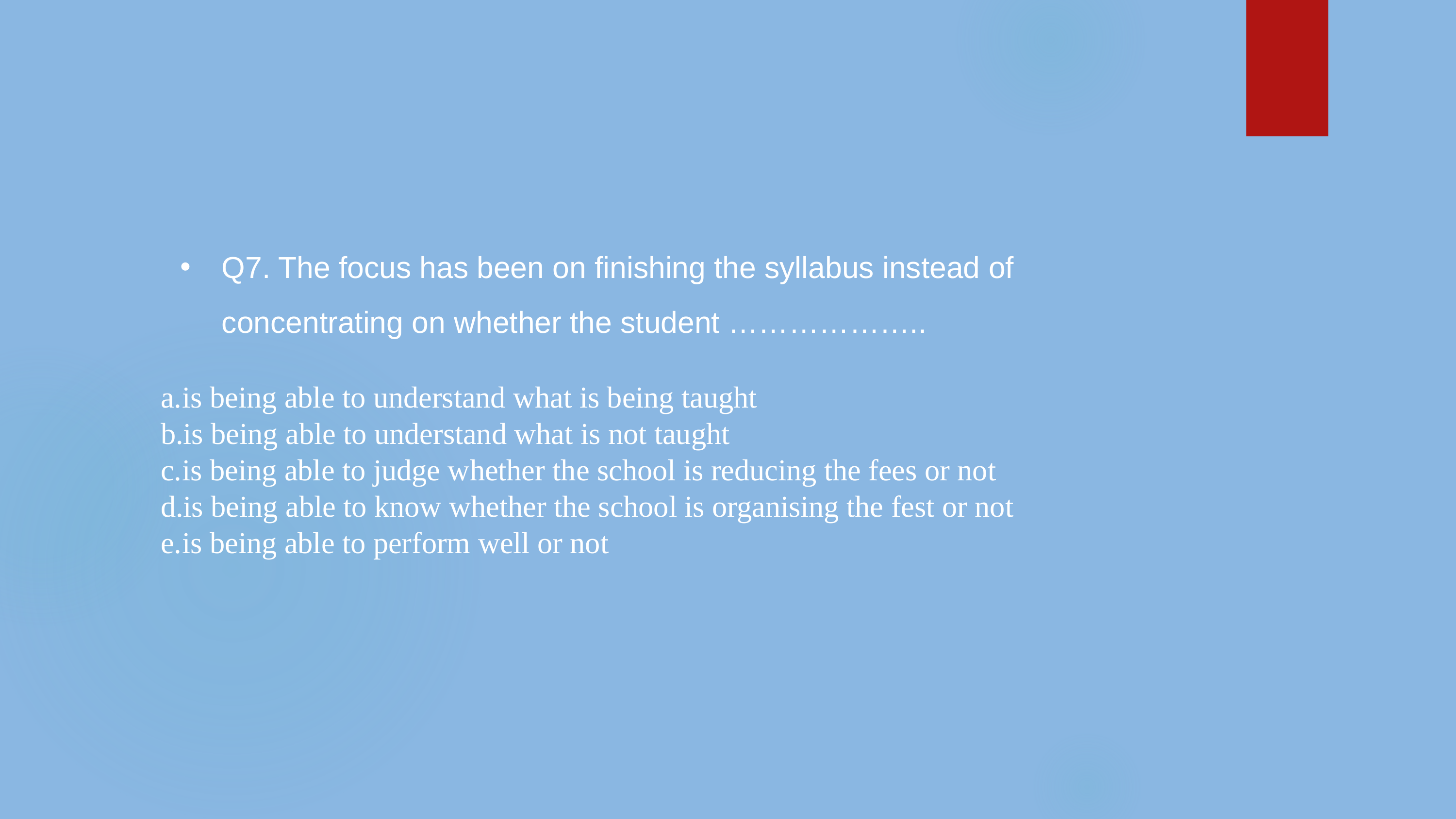

Q7. The focus has been on finishing the syllabus instead of concentrating on whether the student ………………..

is being able to understand what is being taught
is being able to understand what is not taught
is being able to judge whether the school is reducing the fees or not
is being able to know whether the school is organising the fest or not
is being able to perform well or not